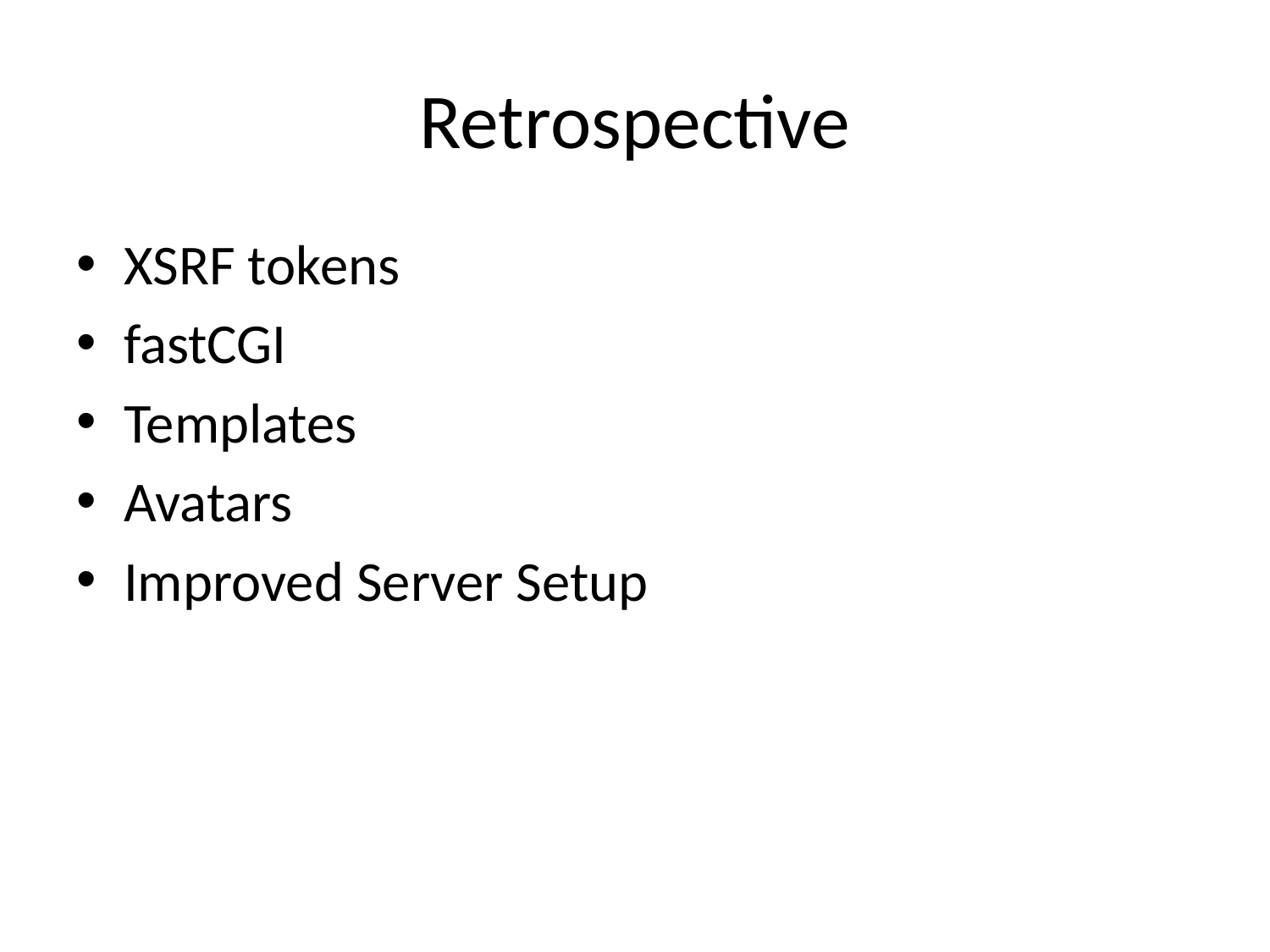

# Retrospective
XSRF tokens
fastCGI
Templates
Avatars
Improved Server Setup